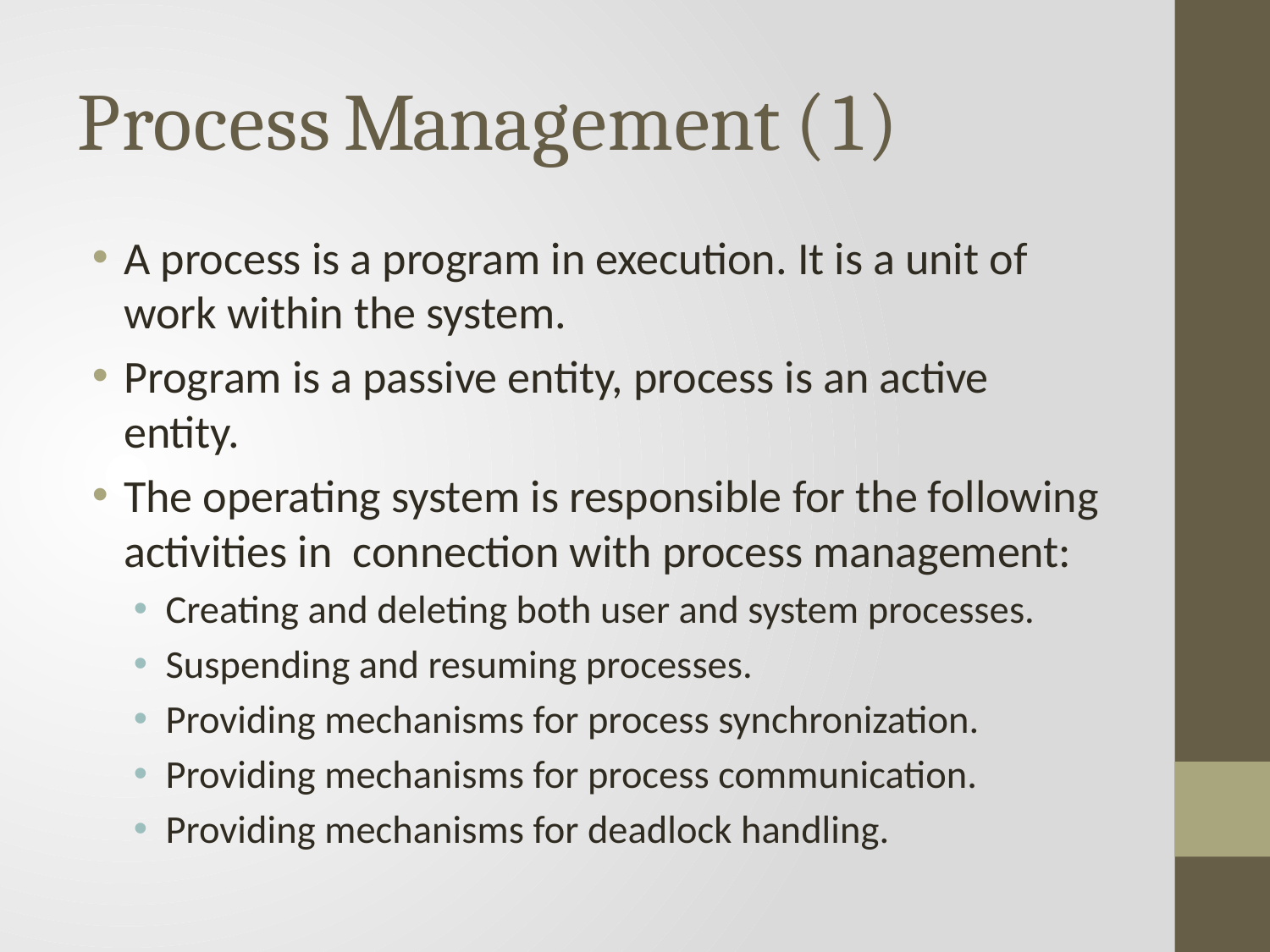

# Process Management (1)
A process is a program in execution. It is a unit of work within the system.
Program is a passive entity, process is an active entity.
The operating system is responsible for the following activities in  connection with process management:
Creating and deleting both user and system processes.
Suspending and resuming processes.
Providing mechanisms for process synchronization.
Providing mechanisms for process communication.
Providing mechanisms for deadlock handling.